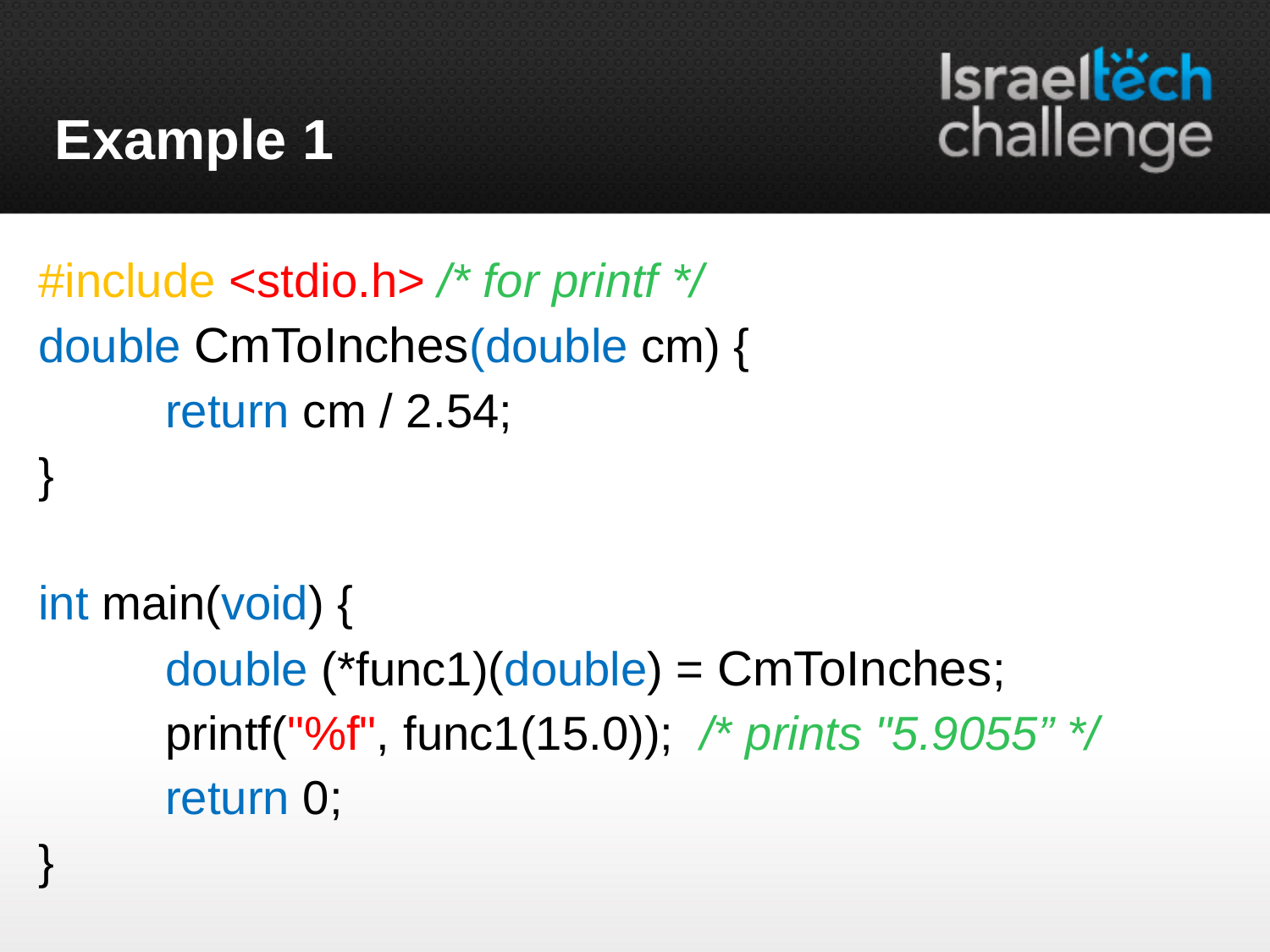

# Example 1
#include <stdio.h> /* for printf */
double CmToInches(double cm) {
	return cm / 2.54;
}

int main(void) {
	double (*func1)(double) = CmToInches;
	printf("%f", func1(15.0));  /* prints "5.9055” */
	return 0;
}